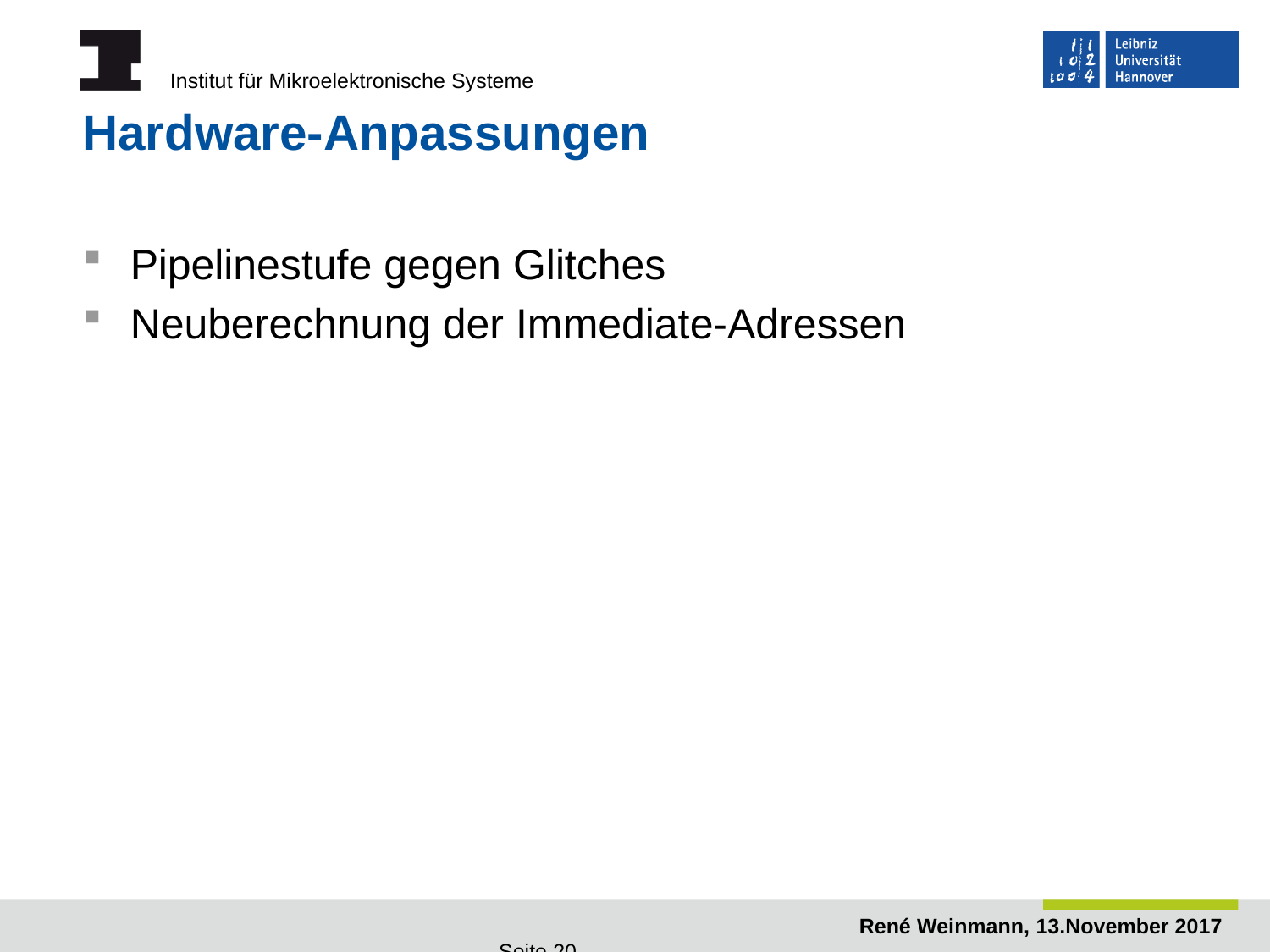

# Hardware-Anpassungen
Pipelinestufe gegen Glitches
Neuberechnung der Immediate-Adressen